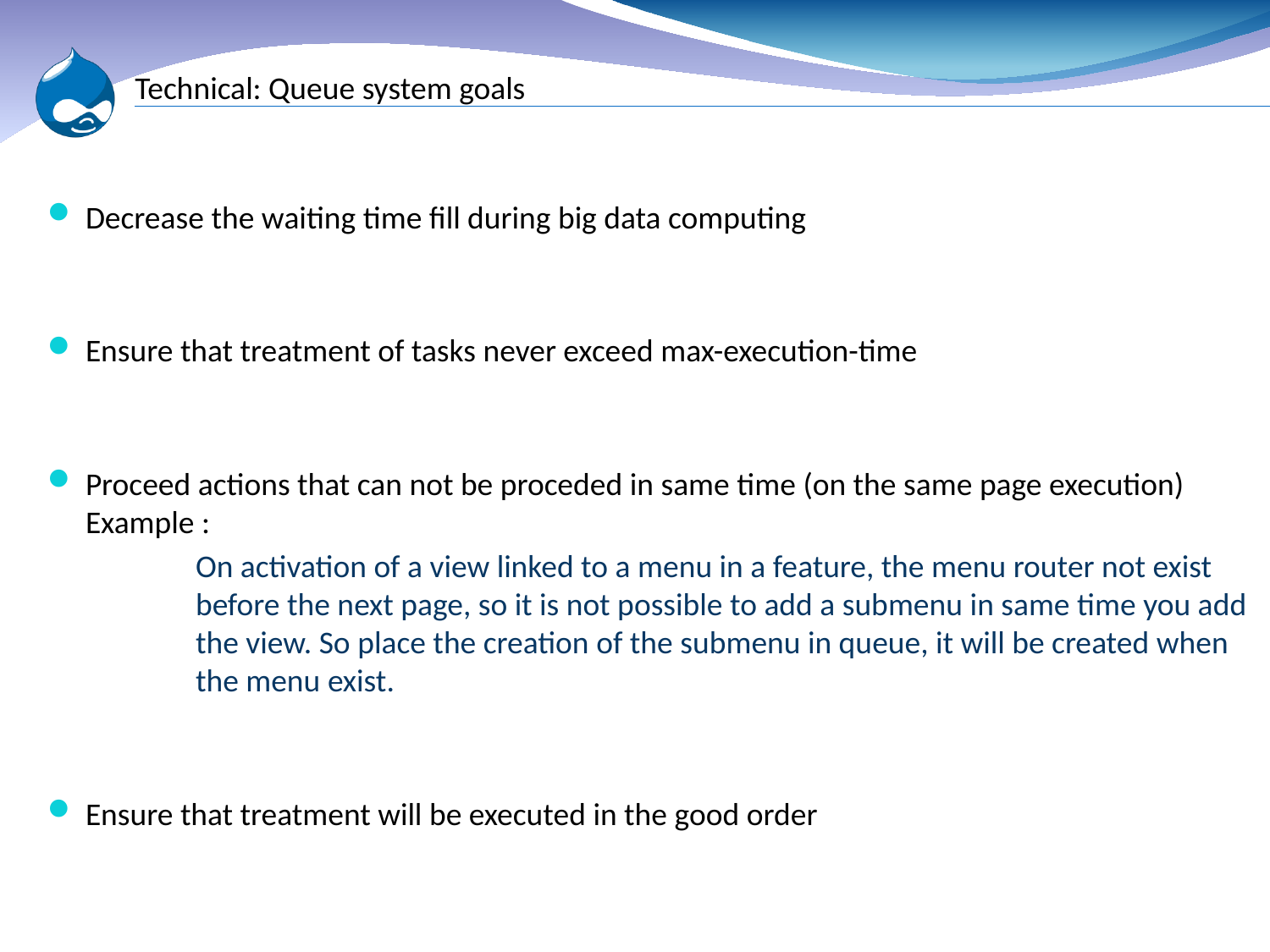

# Technical: Queue system goals

Decrease the waiting time fill during big data computing

Ensure that treatment of tasks never exceed max-execution-time

Proceed actions that can not be proceded in same time (on the same page execution)
Example :
On activation of a view linked to a menu in a feature, the menu router not exist before the next page, so it is not possible to add a submenu in same time you add the view. So place the creation of the submenu in queue, it will be created when the menu exist.

Ensure that treatment will be executed in the good order